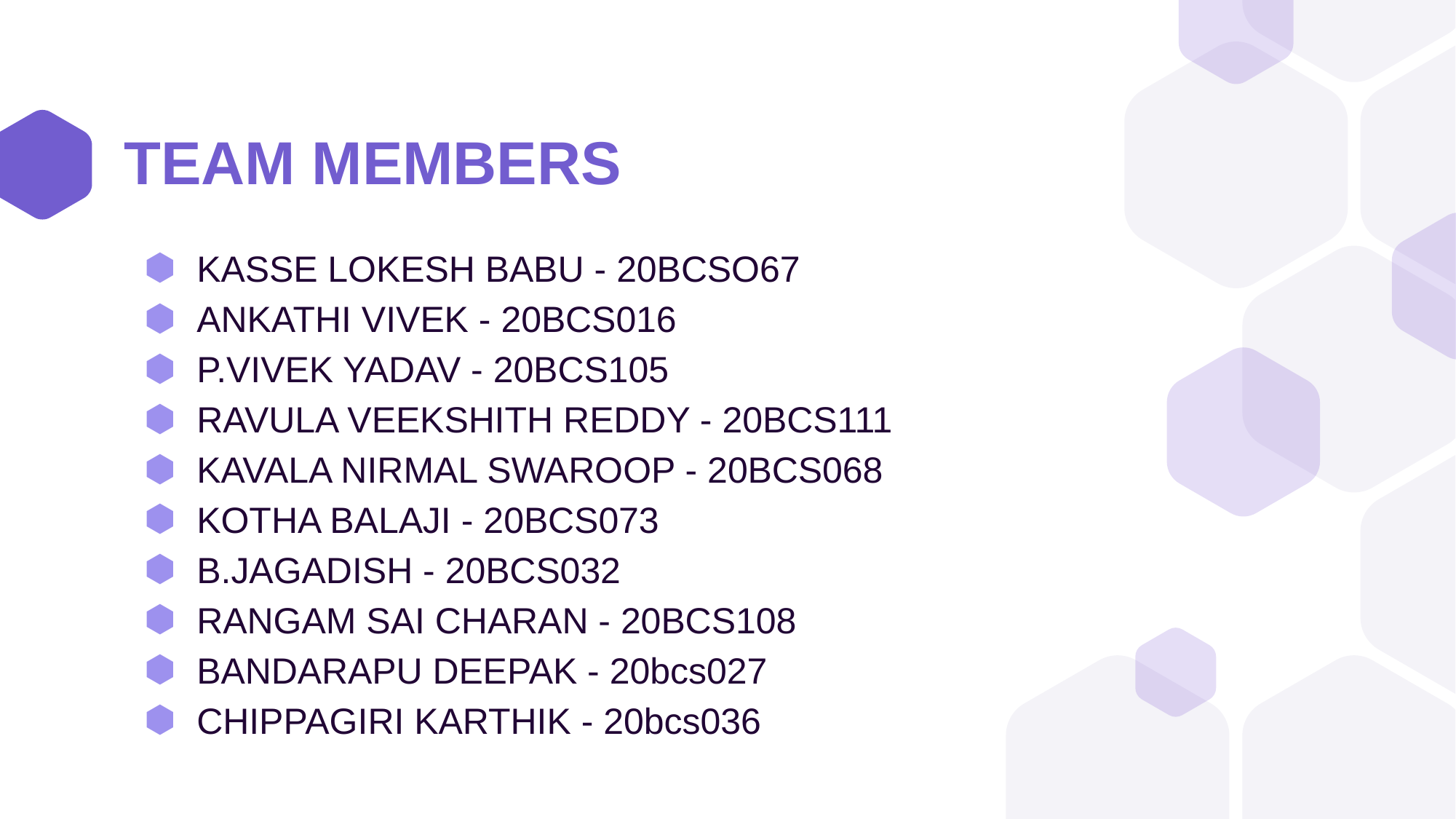

# TEAM MEMBERS
KASSE LOKESH BABU - 20BCSO67
ANKATHI VIVEK - 20BCS016
P.VIVEK YADAV - 20BCS105
RAVULA VEEKSHITH REDDY - 20BCS111
KAVALA NIRMAL SWAROOP - 20BCS068
KOTHA BALAJI - 20BCS073
B.JAGADISH - 20BCS032
RANGAM SAI CHARAN - 20BCS108
BANDARAPU DEEPAK - 20bcs027
CHIPPAGIRI KARTHIK - 20bcs036